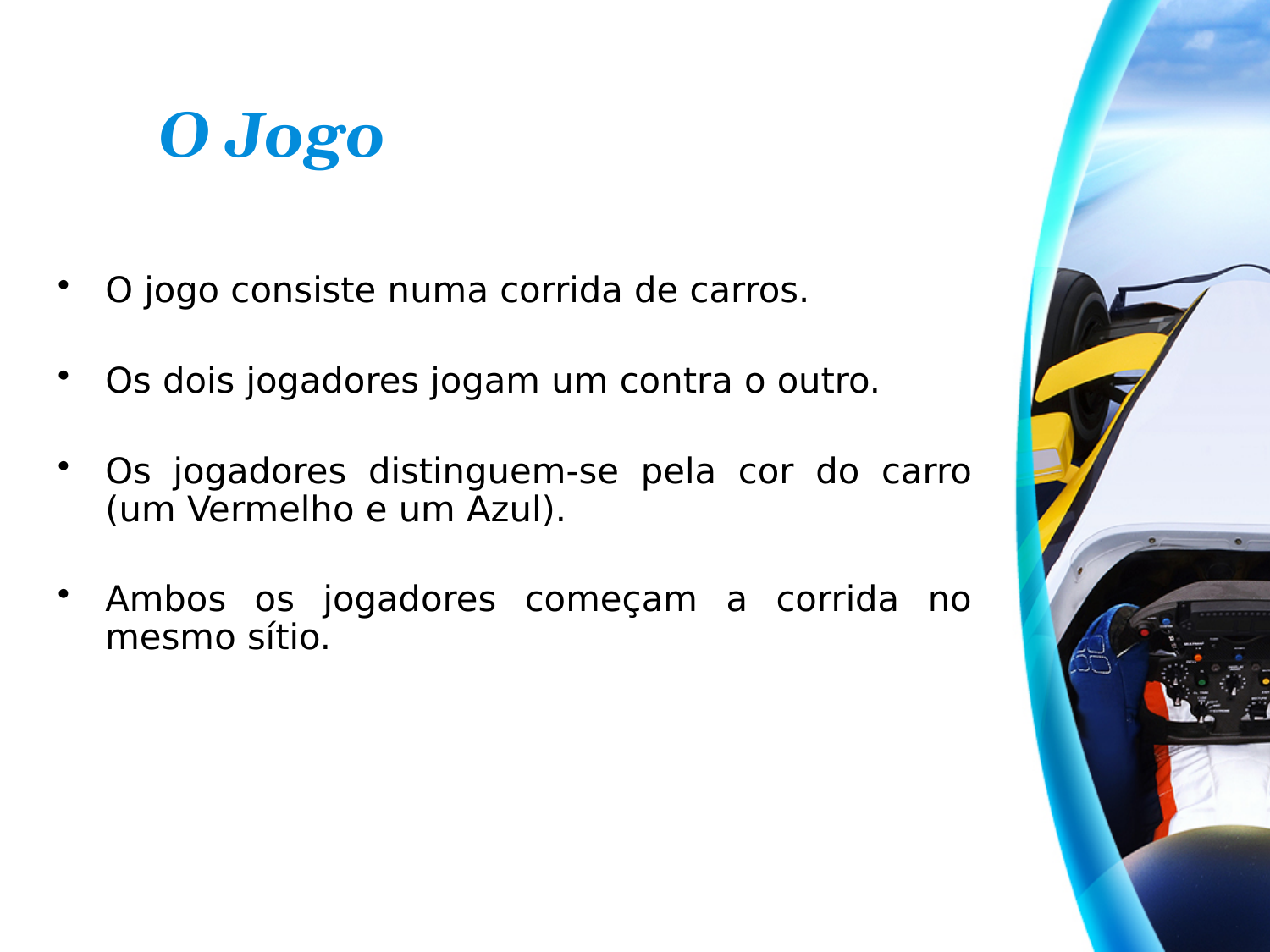

# O Jogo
O jogo consiste numa corrida de carros.

Os dois jogadores jogam um contra o outro.

Os jogadores distinguem-se pela cor do carro (um Vermelho e um Azul).

Ambos os jogadores começam a corrida no mesmo sítio.